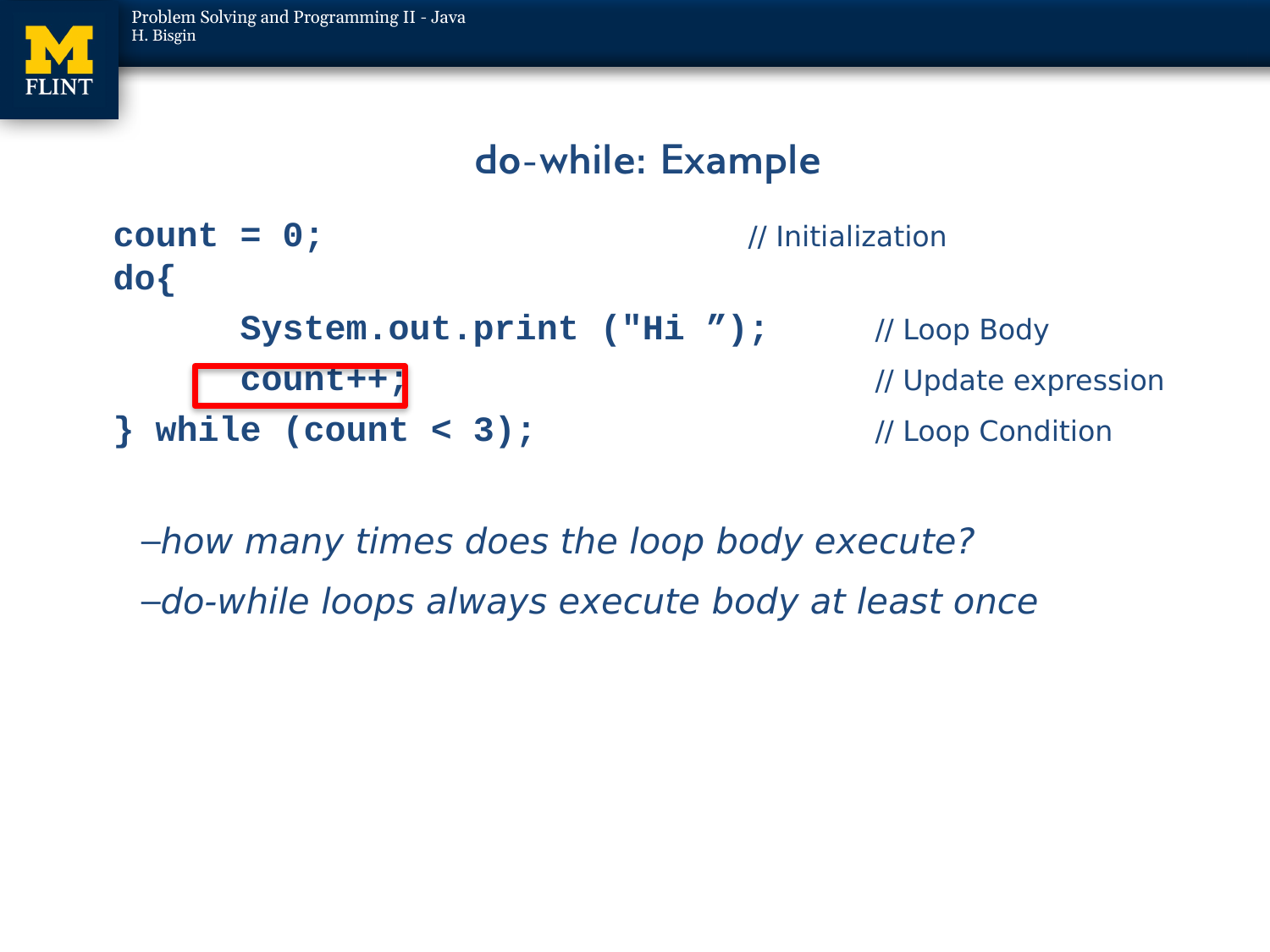

# do-while: Example
	count = 0;				// Initialization
do{
	System.out.print ("Hi ”);	// Loop Body
	count++;		             	// Update expression
} while (count < 3);	             	// Loop Condition

how many times does the loop body execute?
do-while loops always execute body at least once